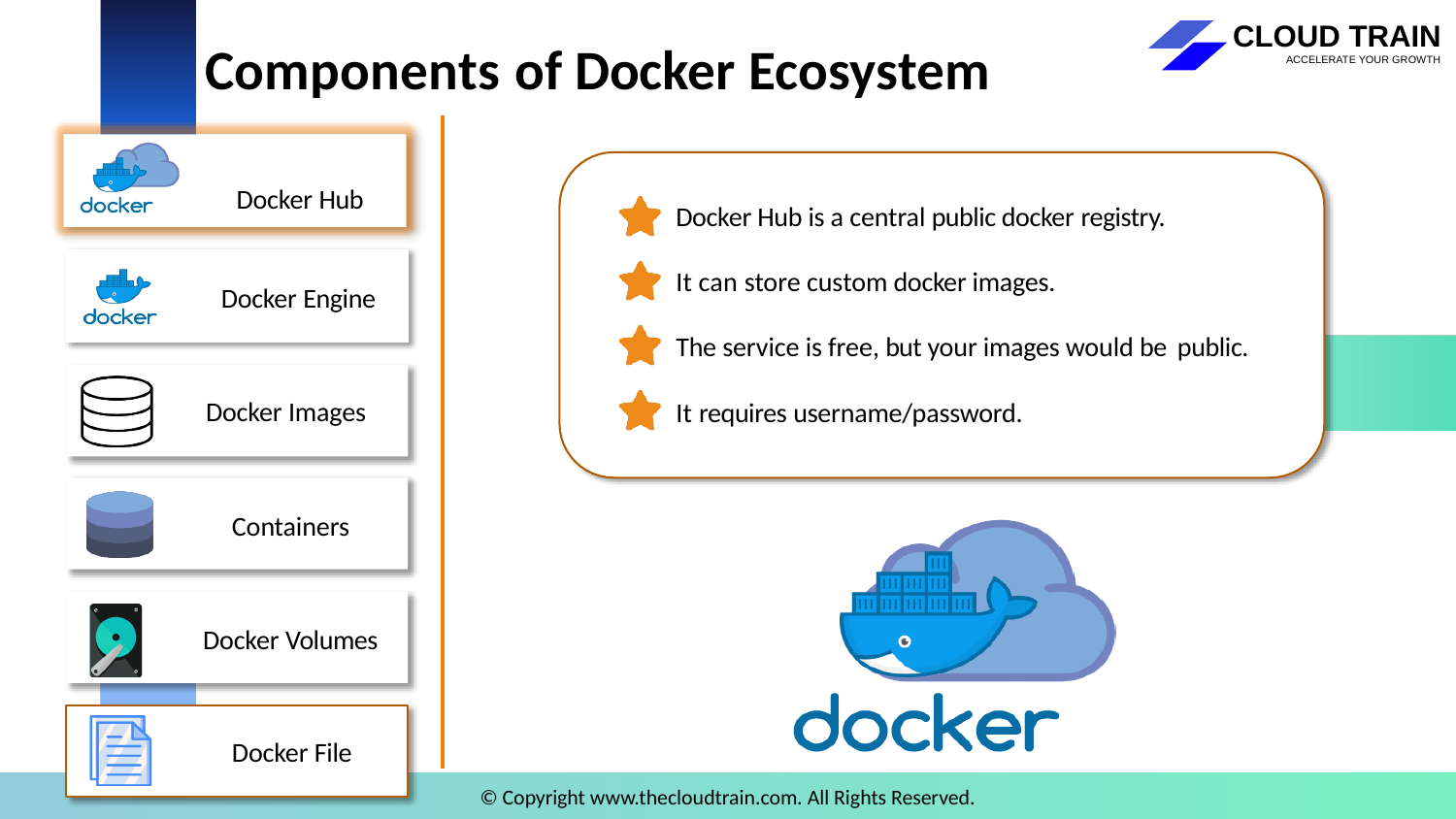

# Components of Docker Ecosystem

Docker Hub
Docker Hub is a central public docker registry.

Docker Engine
It can store custom docker images.

The service is free, but your images would be public.

Docker Images
It requires username/password.

Containers

Docker Volumes

Docker File